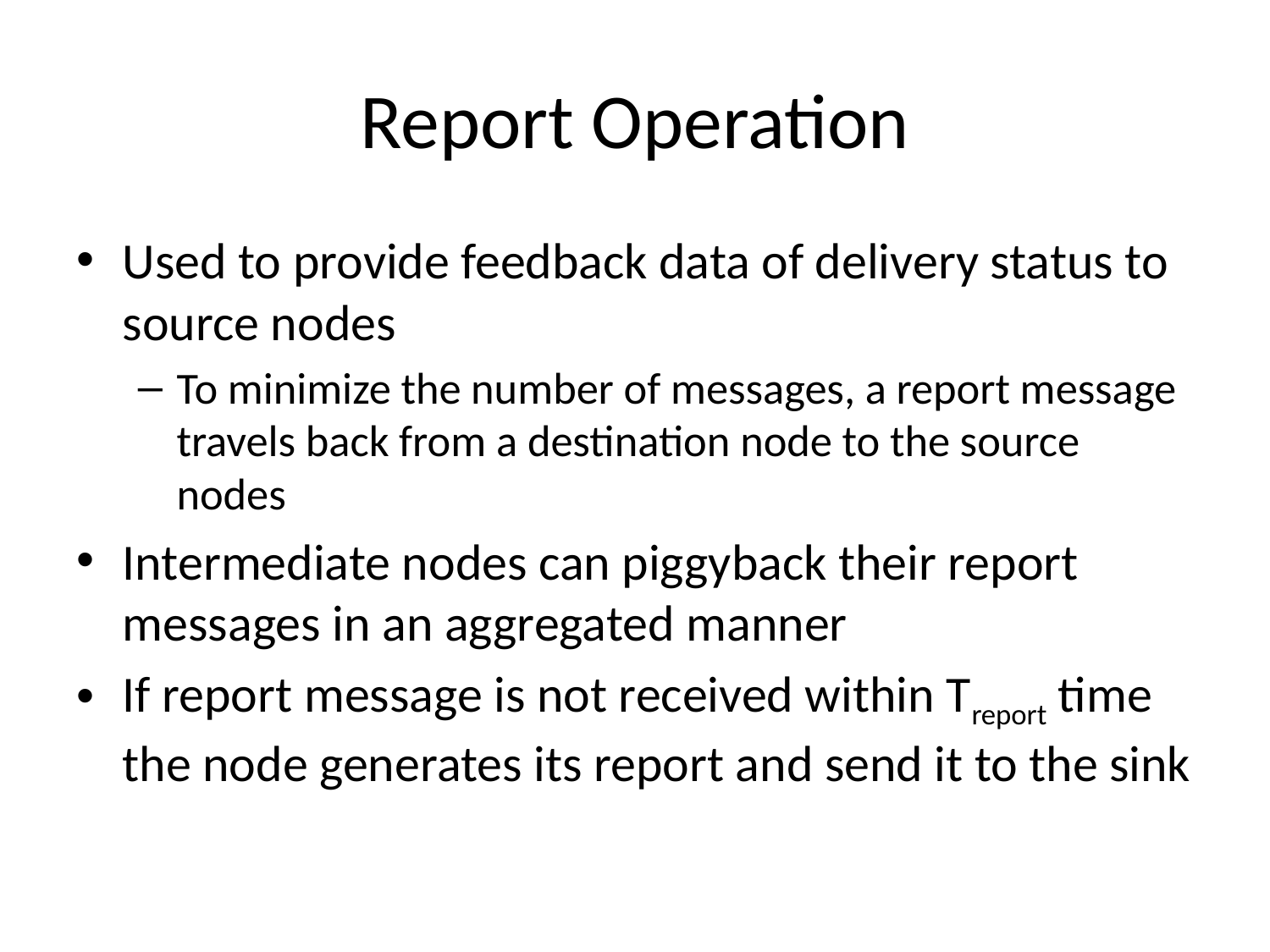

# Report Operation
Used to provide feedback data of delivery status to source nodes
To minimize the number of messages, a report message travels back from a destination node to the source nodes
Intermediate nodes can piggyback their report messages in an aggregated manner
If report message is not received within Treport time the node generates its report and send it to the sink